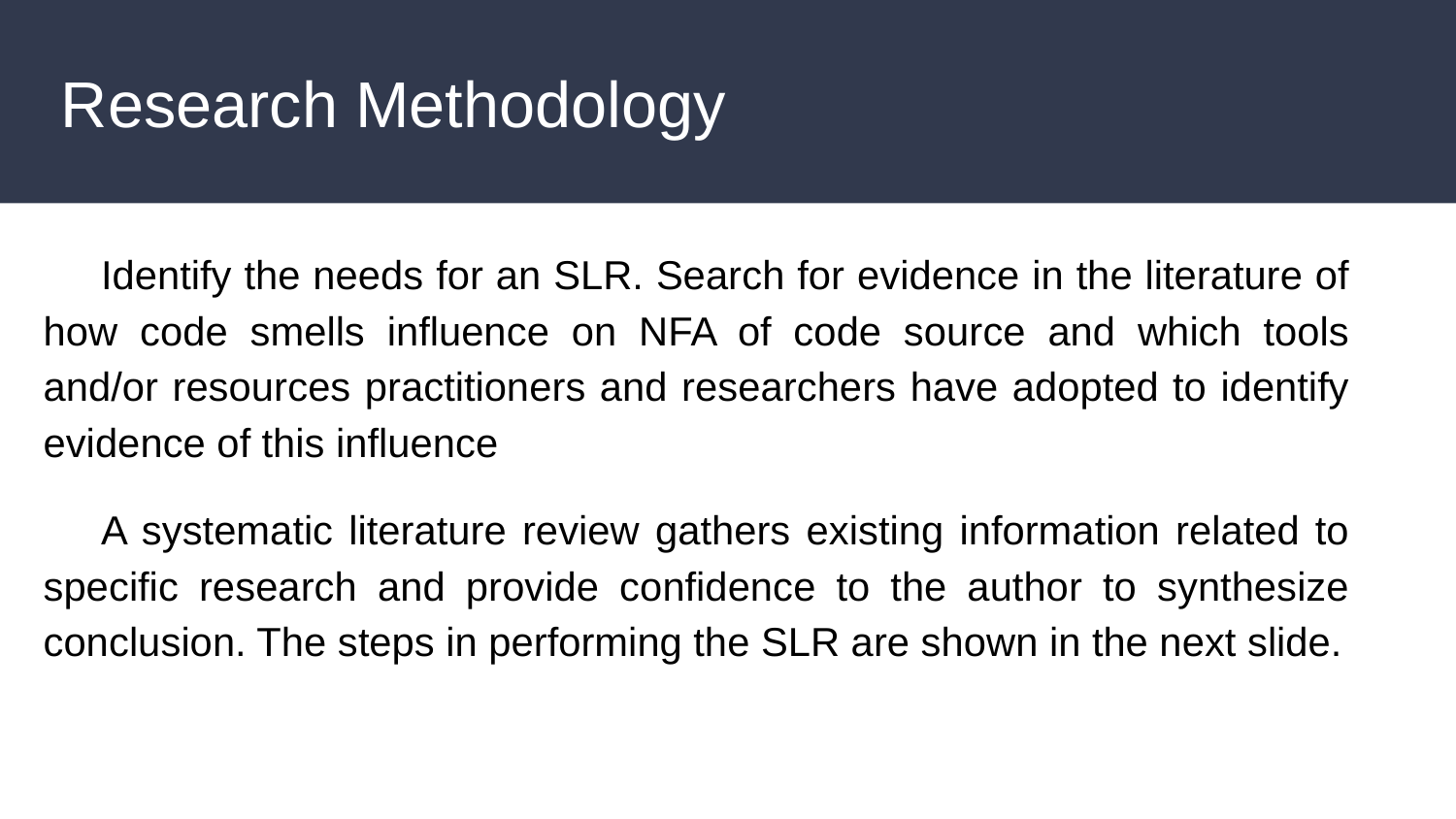

# Research Methodology
Identify the needs for an SLR. Search for evidence in the literature of how code smells influence on NFA of code source and which tools and/or resources practitioners and researchers have adopted to identify evidence of this influence
A systematic literature review gathers existing information related to specific research and provide confidence to the author to synthesize conclusion. The steps in performing the SLR are shown in the next slide.